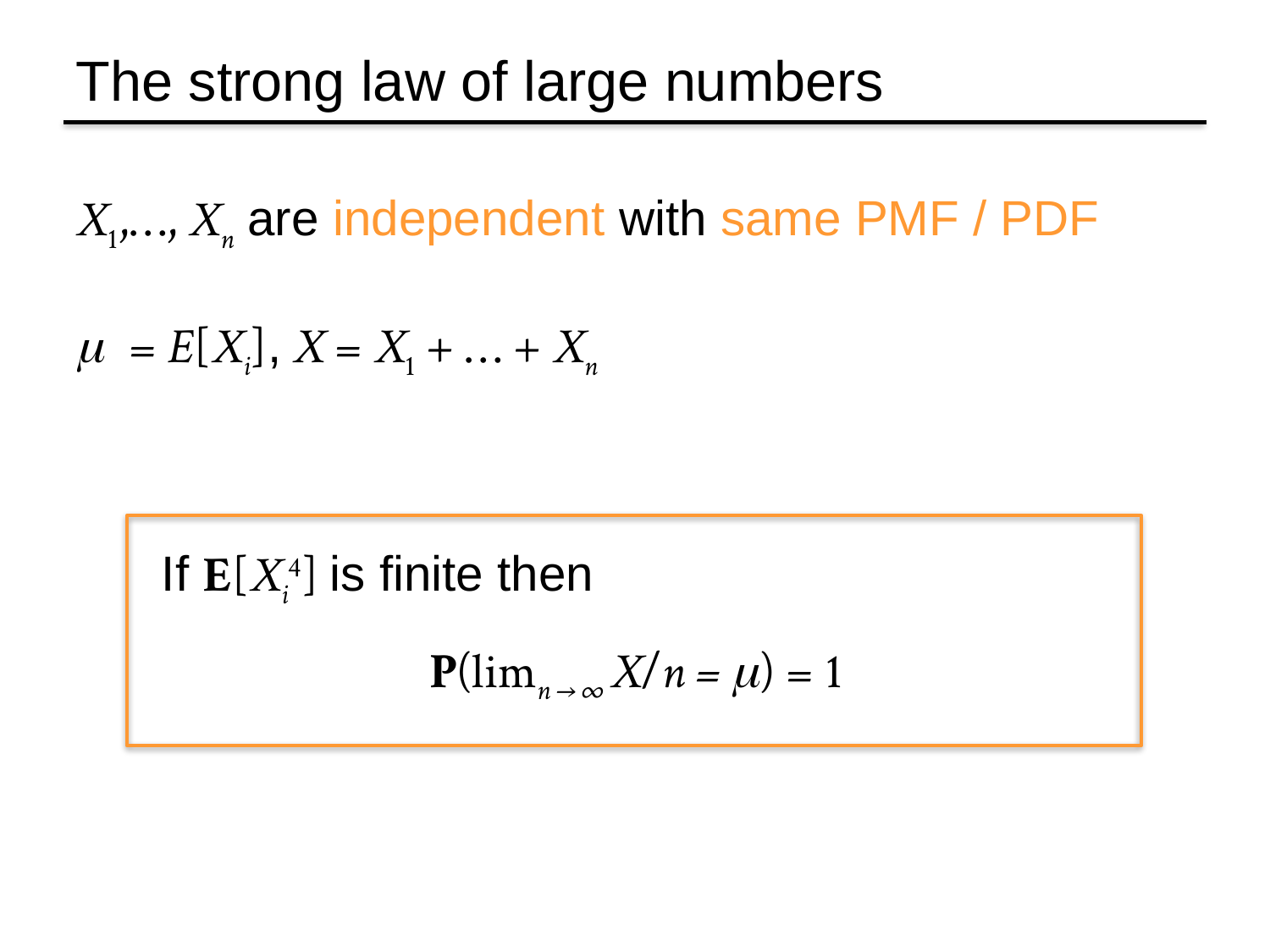

# The strong law of large numbers
X1,…, Xn are independent with same PMF / PDF
μ = E[Xi], X = X1 + … + Xn

P(limn → ∞ X/n = μ) = 1
If E[Xi4] is finite then